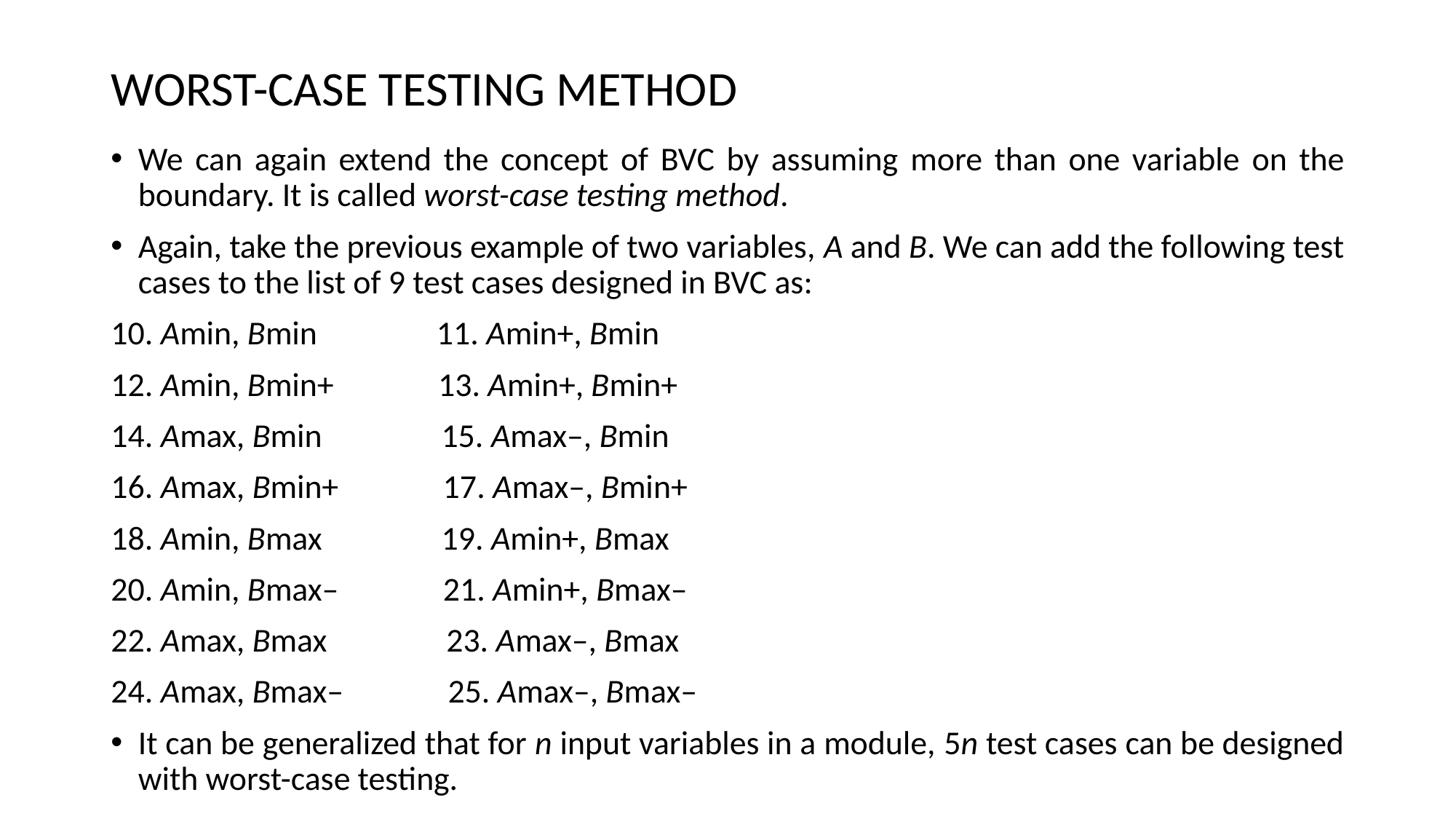

# WORST-CASE TESTING METHOD
We can again extend the concept of BVC by assuming more than one variable on the boundary. It is called worst-case testing method.
Again, take the previous example of two variables, A and B. We can add the following test cases to the list of 9 test cases designed in BVC as:
10. Amin, Bmin                11. Amin+, Bmin
12. Amin, Bmin+              13. Amin+, Bmin+
14. Amax, Bmin                15. Amax–, Bmin
16. Amax, Bmin+              17. Amax–, Bmin+
18. Amin, Bmax                19. Amin+, Bmax
20. Amin, Bmax–              21. Amin+, Bmax–
22. Amax, Bmax                23. Amax–, Bmax
24. Amax, Bmax–              25. Amax–, Bmax–
It can be generalized that for n input variables in a module, 5n test cases can be designed with worst-case testing.